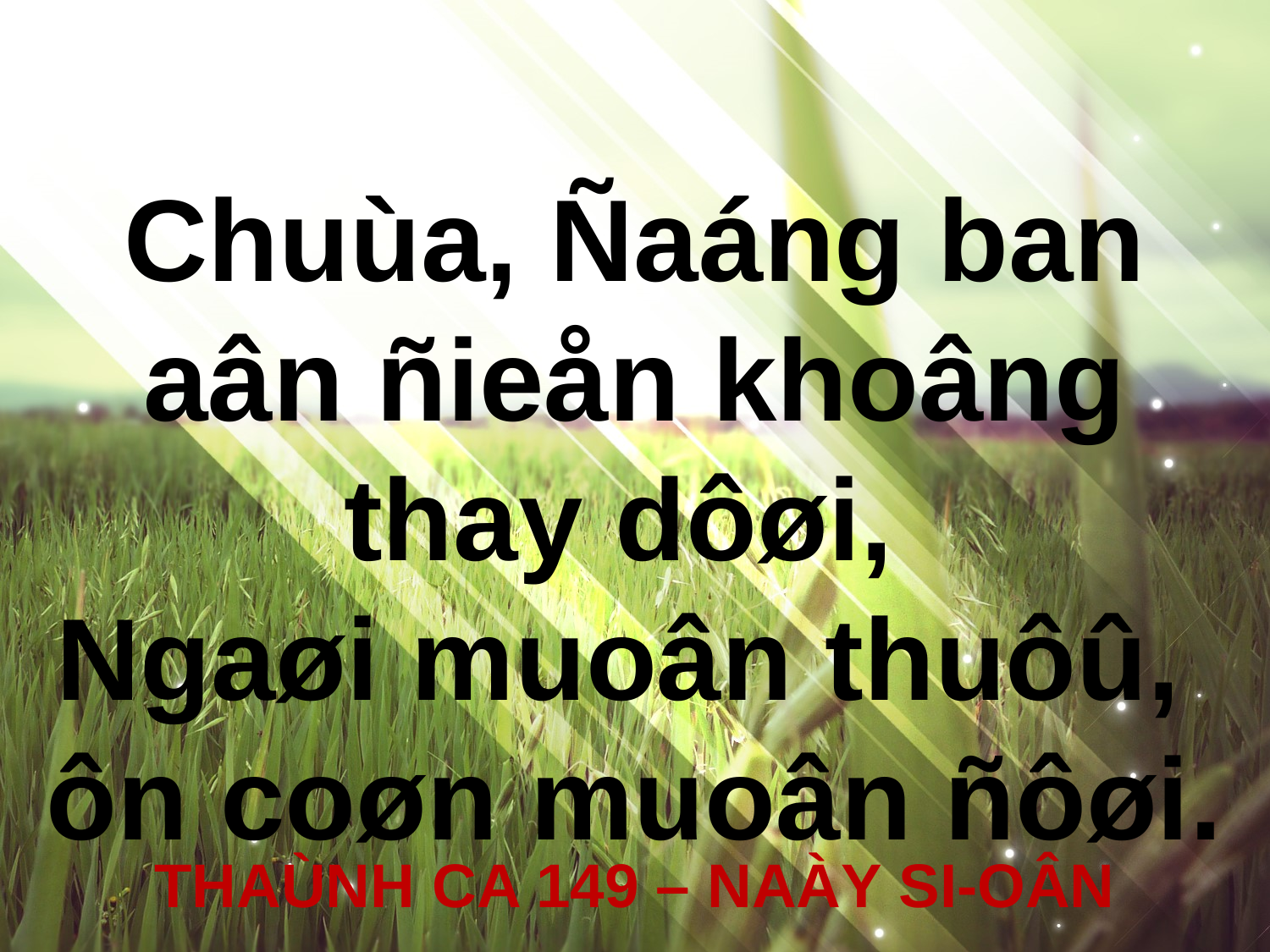

Chuùa, Ñaáng ban aân ñieån khoâng thay dôøi,
Ngaøi muoân thuôû,
ôn coøn muoân ñôøi.
THAÙNH CA 149 – NAÀY SI-OÂN